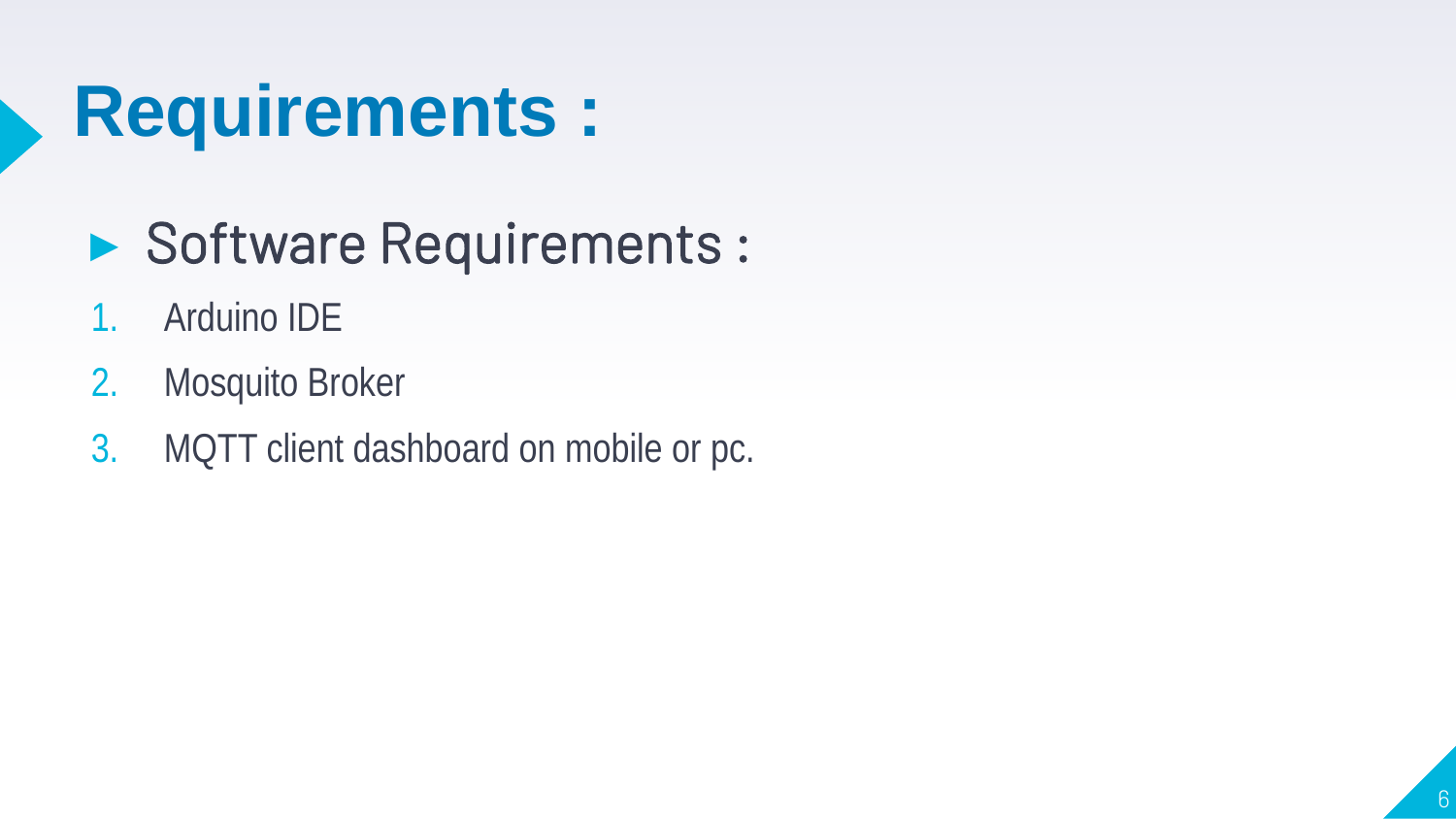

# Requirements :
Software Requirements :
Arduino IDE
Mosquito Broker
MQTT client dashboard on mobile or pc.

6